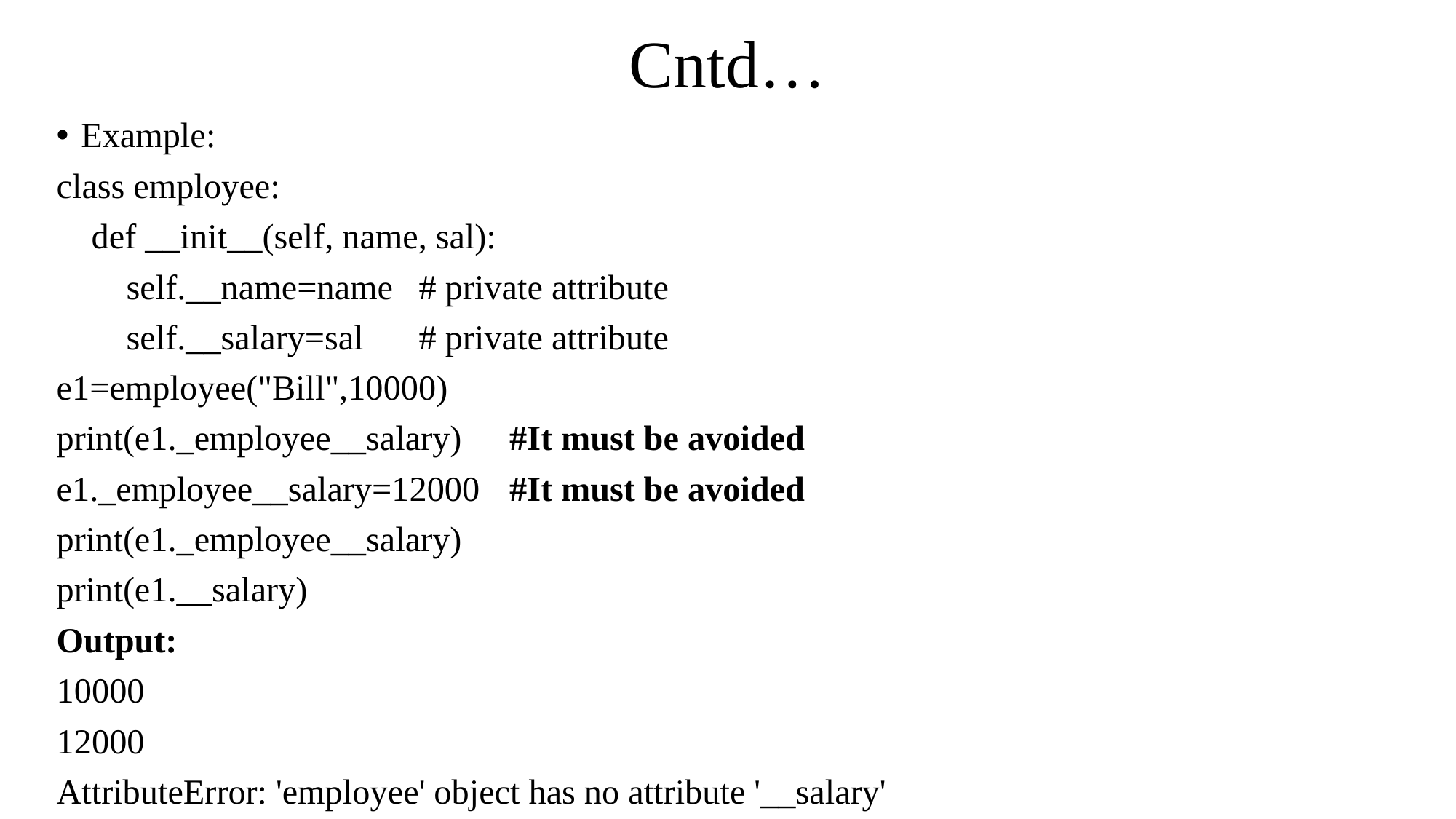

# Cntd…
Example:
class employee:
    def __init__(self, name, sal):
        self.__name=name  		# private attribute
        self.__salary=sal 		# private attribute
e1=employee("Bill",10000)
print(e1._employee__salary)	#It must be avoided
e1._employee__salary=12000	#It must be avoided
print(e1._employee__salary)
print(e1.__salary)
Output:
10000
12000
AttributeError: 'employee' object has no attribute '__salary'